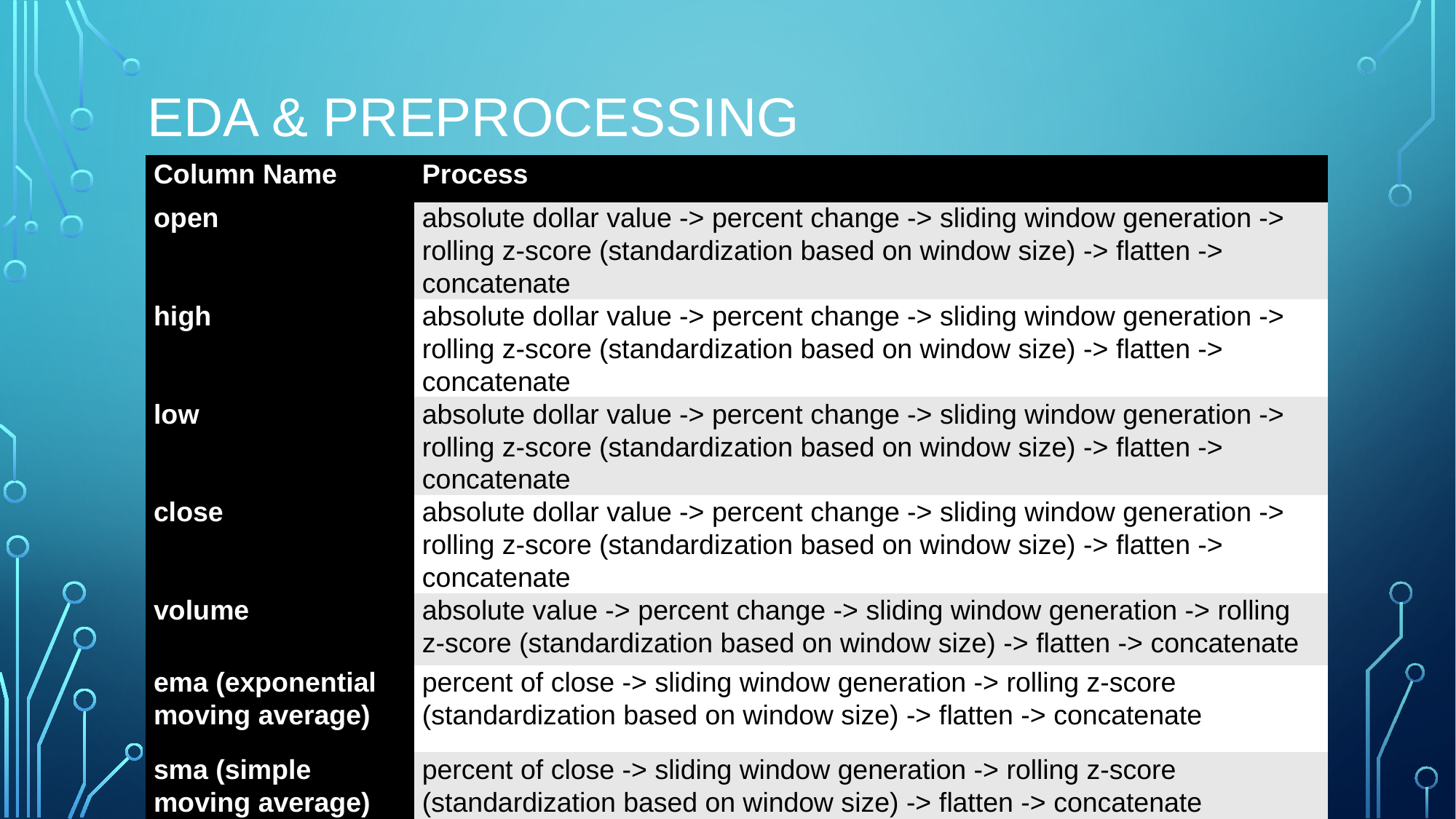

# Eda & pREPROCESSING
| Column Name | Process |
| --- | --- |
| open | absolute dollar value -> percent change -> sliding window generation -> rolling z-score (standardization based on window size) -> flatten -> concatenate |
| high | absolute dollar value -> percent change -> sliding window generation -> rolling z-score (standardization based on window size) -> flatten -> concatenate |
| low | absolute dollar value -> percent change -> sliding window generation -> rolling z-score (standardization based on window size) -> flatten -> concatenate |
| close | absolute dollar value -> percent change -> sliding window generation -> rolling z-score (standardization based on window size) -> flatten -> concatenate |
| volume | absolute value -> percent change -> sliding window generation -> rolling z-score (standardization based on window size) -> flatten -> concatenate |
| ema (exponential moving average) | percent of close -> sliding window generation -> rolling z-score (standardization based on window size) -> flatten -> concatenate |
| sma (simple moving average) | percent of close -> sliding window generation -> rolling z-score (standardization based on window size) -> flatten -> concatenate |
| rsi (relative strength index) | sliding window generation -> rolling z-score (standardization based on window size) -> flatten -> concatenate |